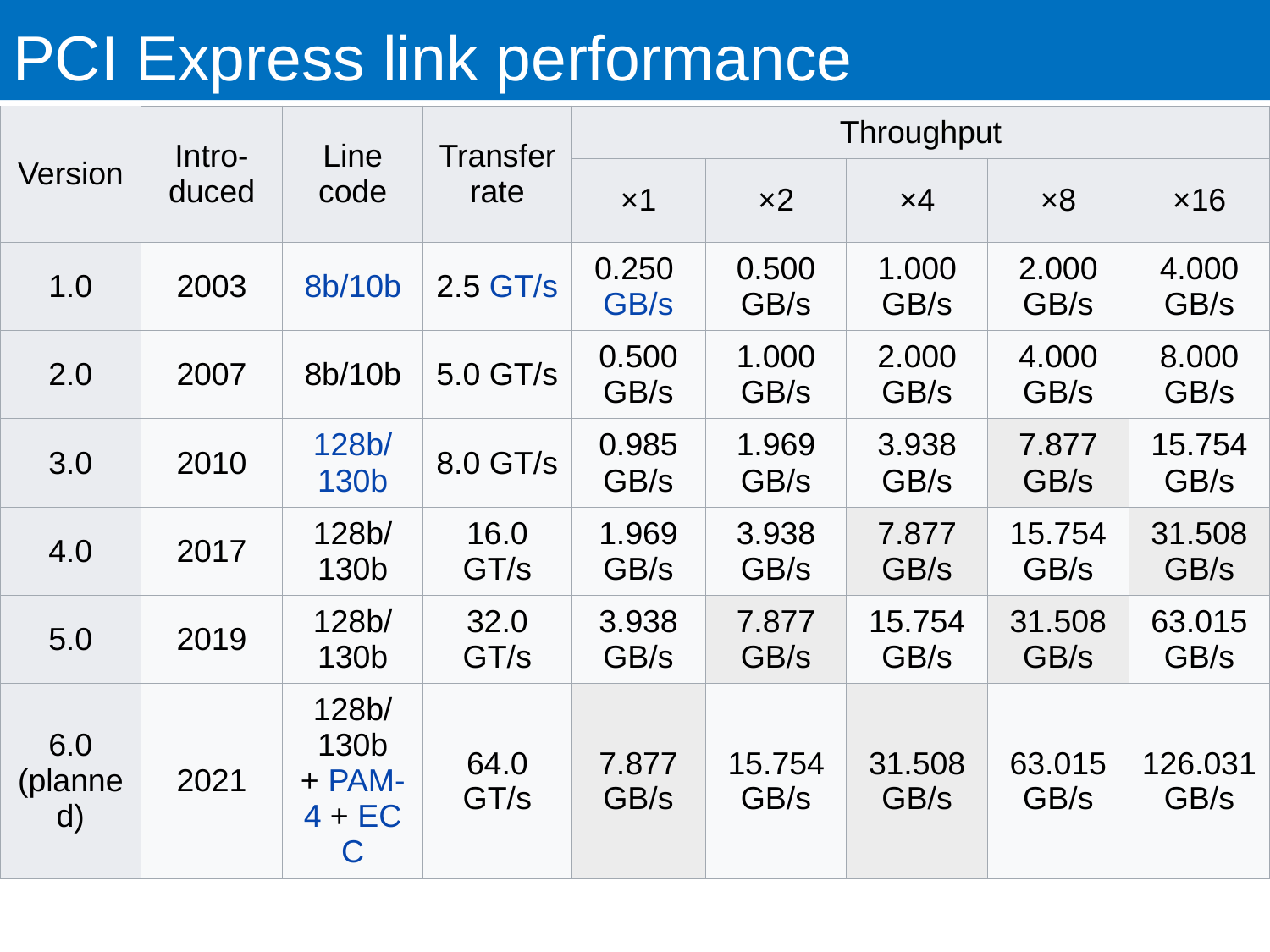

# PCI Express link performance
| Version | Intro- duced | Line code | Transfer rate | Throughput |  |  |  |  |
| --- | --- | --- | --- | --- | --- | --- | --- | --- |
|  |  |  |  | ×1 | ×2 | ×4 | ×8 | ×16 |
| 1.0 | 2003 | 8b/10b | 2.5 GT/s | 0.250 GB/s | 0.500 GB/s | 1.000 GB/s | 2.000 GB/s | 4.000 GB/s |
| 2.0 | 2007 | 8b/10b | 5.0 GT/s | 0.500 GB/s | 1.000 GB/s | 2.000 GB/s | 4.000 GB/s | 8.000 GB/s |
| 3.0 | 2010 | 128b/130b | 8.0 GT/s | 0.985 GB/s | 1.969 GB/s | 3.938 GB/s | 7.877 GB/s | 15.754 GB/s |
| 4.0 | 2017 | 128b/130b | 16.0 GT/s | 1.969 GB/s | 3.938 GB/s | 7.877 GB/s | 15.754 GB/s | 31.508 GB/s |
| 5.0 | 2019 | 128b/130b | 32.0 GT/s | 3.938 GB/s | 7.877 GB/s | 15.754 GB/s | 31.508 GB/s | 63.015 GB/s |
| 6.0 (planned) | 2021 | 128b/130b + PAM-4 + ECC | 64.0 GT/s | 7.877 GB/s | 15.754 GB/s | 31.508 GB/s | 63.015 GB/s | 126.031 GB/s |